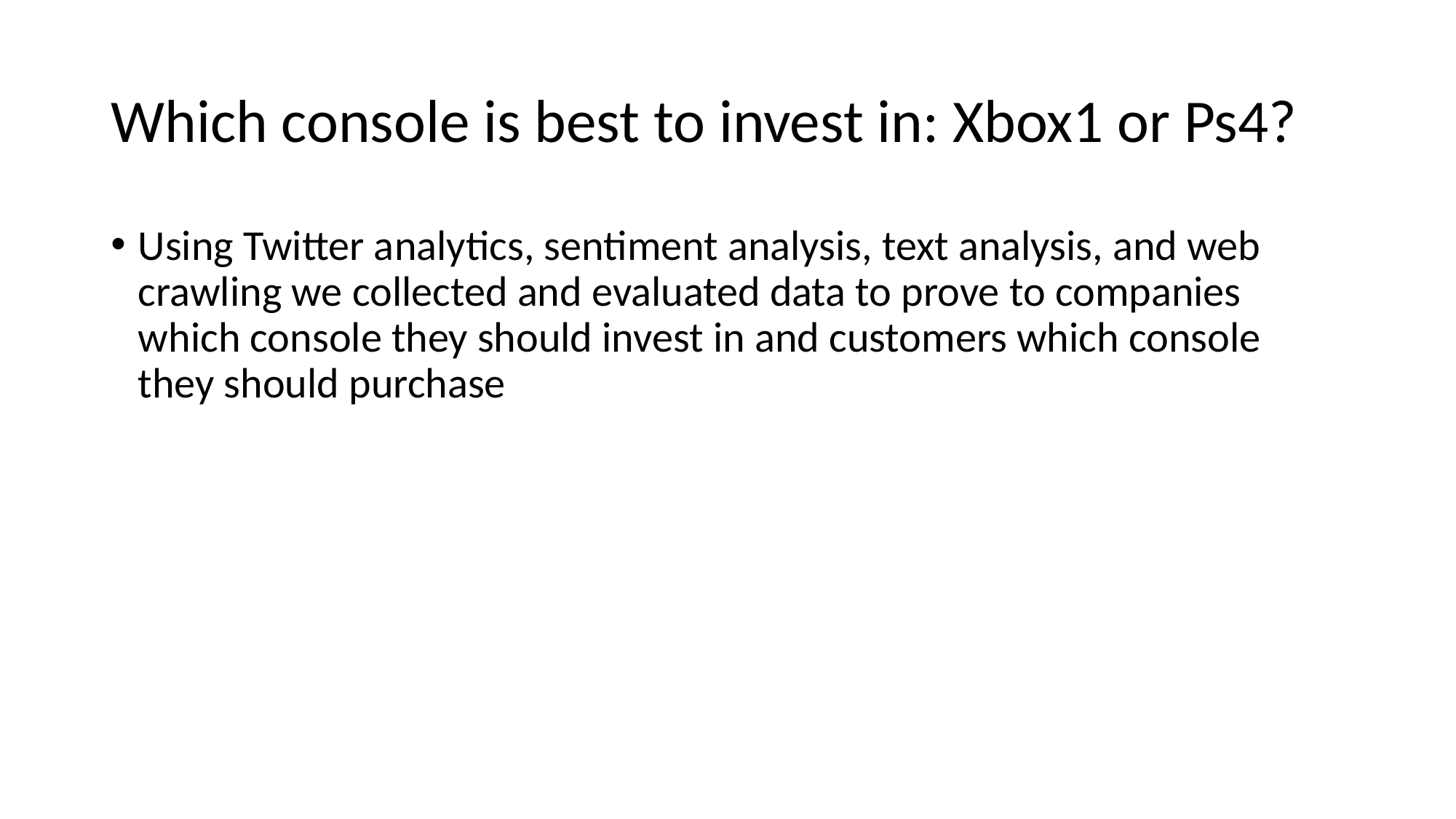

# Which console is best to invest in: Xbox1 or Ps4?
Using Twitter analytics, sentiment analysis, text analysis, and web crawling we collected and evaluated data to prove to companies which console they should invest in and customers which console they should purchase